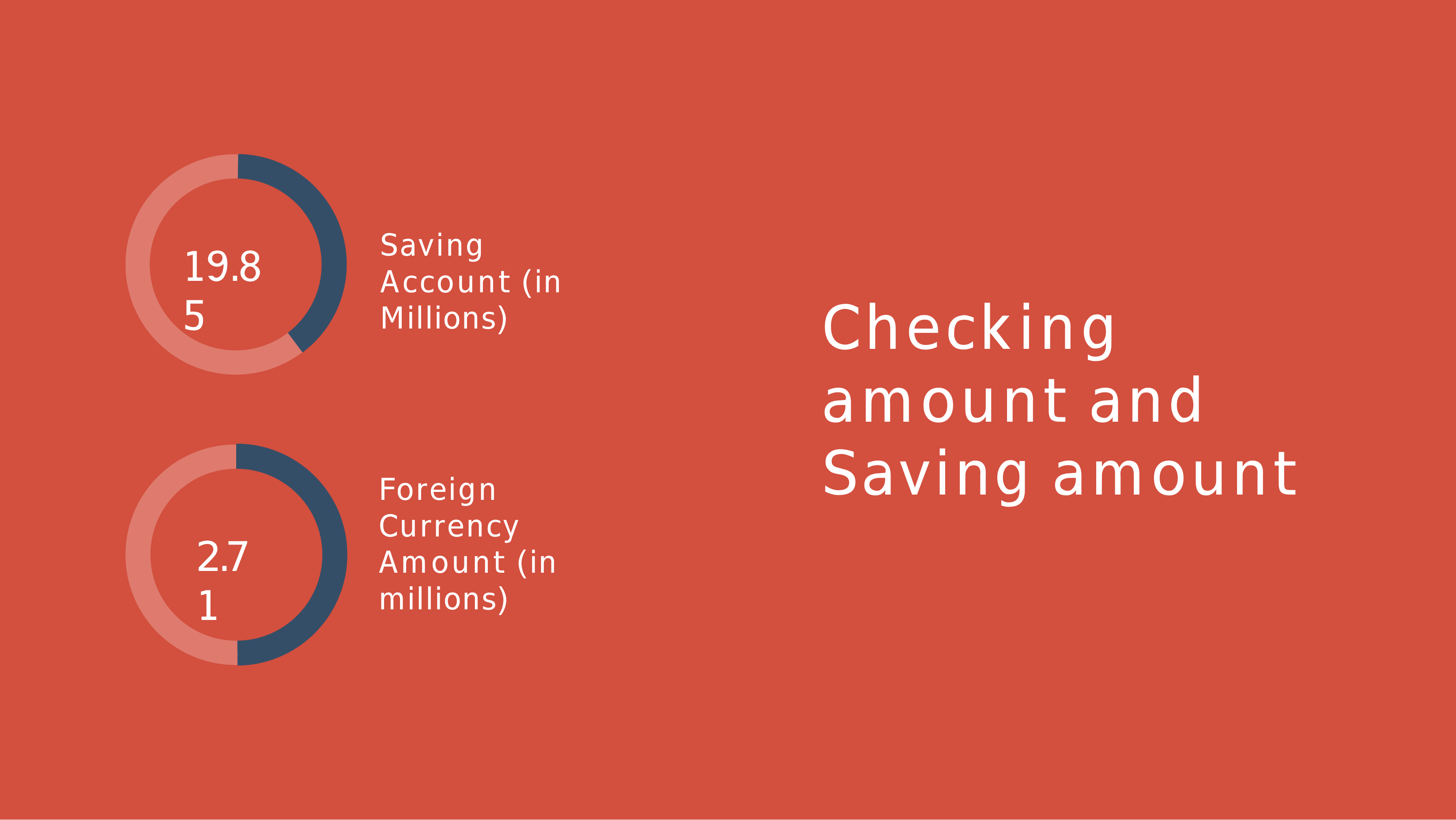

Saving Account (in Millions)
# 19.85
Checking amount and Saving amount

Foreign Currency Amount (in millions)
2.71